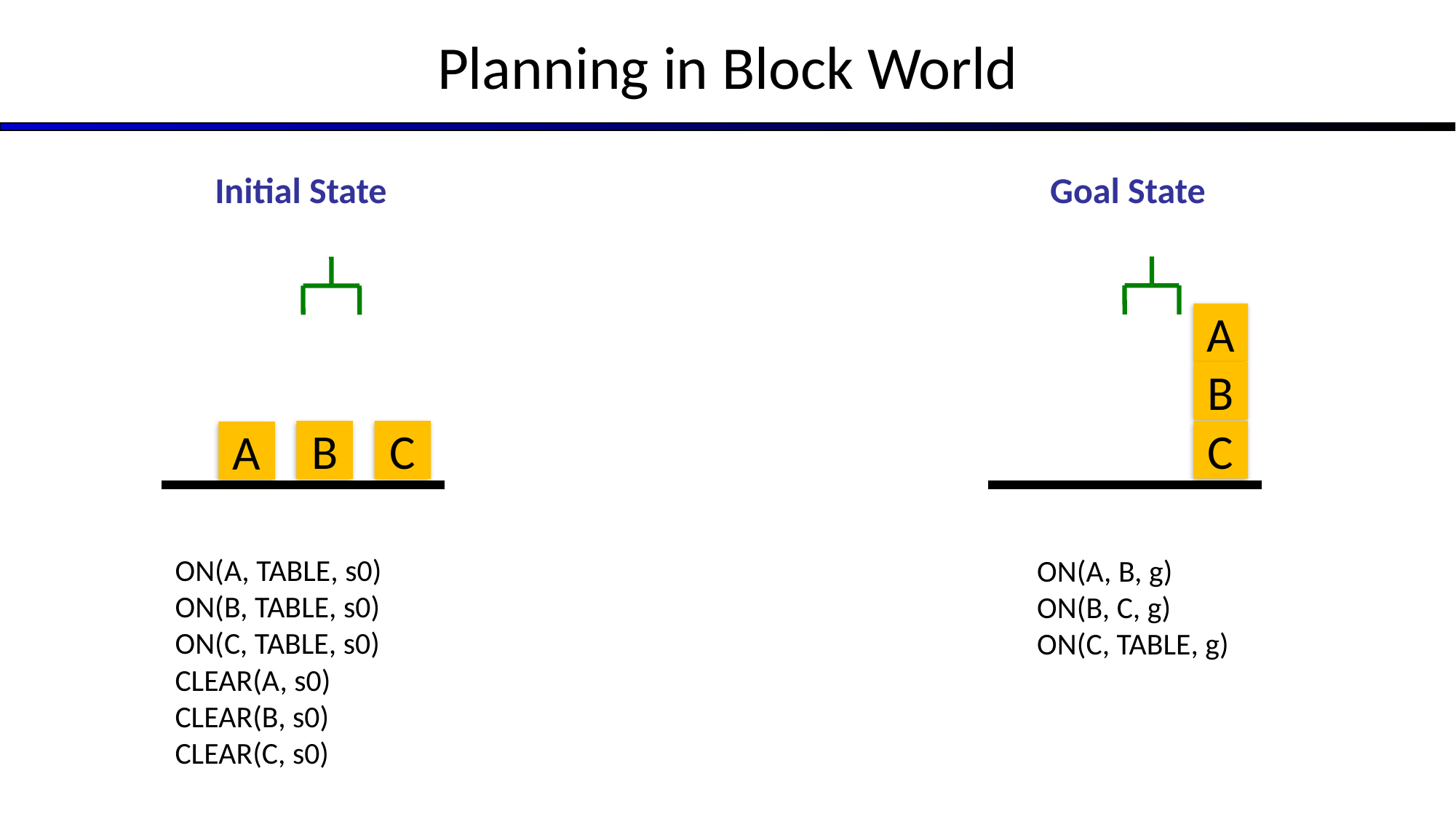

# Planning in Block World
                   Initial State                                                                                 Goal State

A
B
C

B
C
A

ON(A, TABLE, s0)
ON(B, TABLE, s0)
ON(C, TABLE, s0)
CLEAR(A, s0)
CLEAR(B, s0)
CLEAR(C, s0)
ON(A, B, g)
ON(B, C, g)
ON(C, TABLE, g)